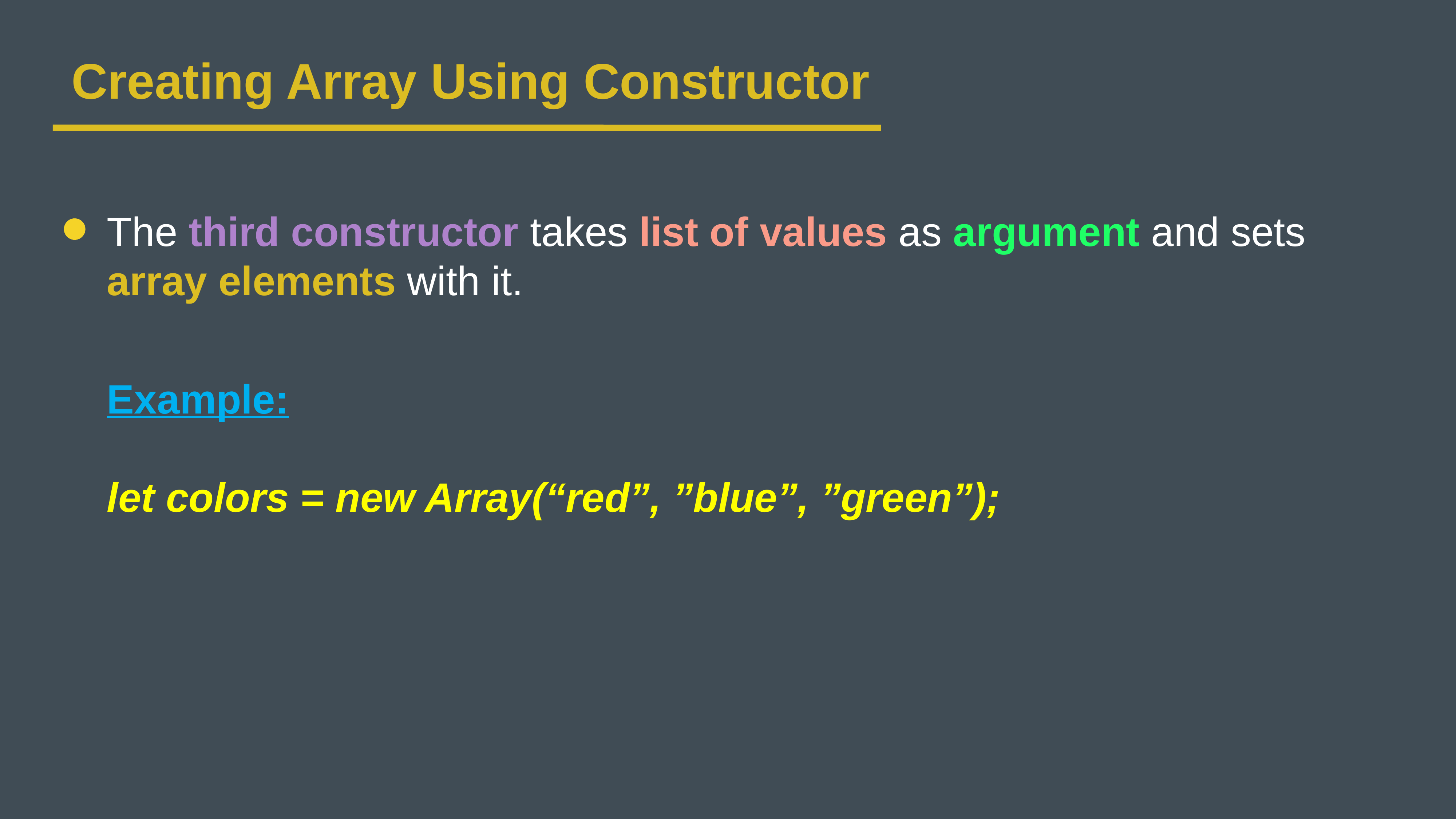

Creating Array Using Constructor
The third constructor takes list of values as argument and sets array elements with it.

Example:

let colors = new Array(“red”, ”blue”, ”green”);